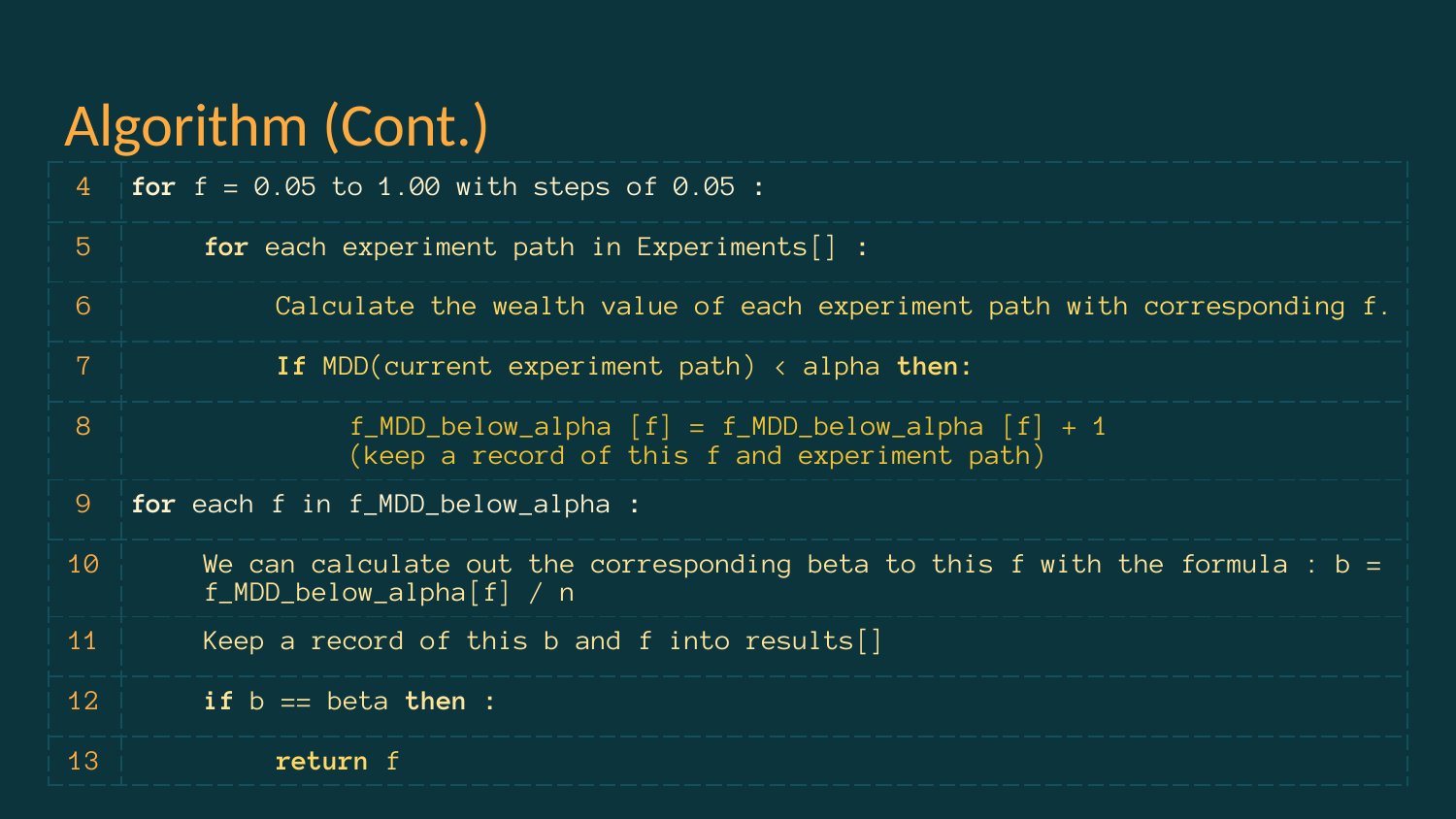

# Algorithm (Cont.)
| 4 | for f = 0.05 to 1.00 with steps of 0.05 : |
| --- | --- |
| 5 | for each experiment path in Experiments[] : |
| 6 | Calculate the wealth value of each experiment path with corresponding f. |
| 7 | If MDD(current experiment path) < alpha then: |
| 8 | f\_MDD\_below\_alpha [f] = f\_MDD\_below\_alpha [f] + 1 (keep a record of this f and experiment path) |
| 9 | for each f in f\_MDD\_below\_alpha : |
| 10 | We can calculate out the corresponding beta to this f with the formula : b = f\_MDD\_below\_alpha[f] / n |
| 11 | Keep a record of this b and f into results[] |
| 12 | if b == beta then : |
| 13 | return f |